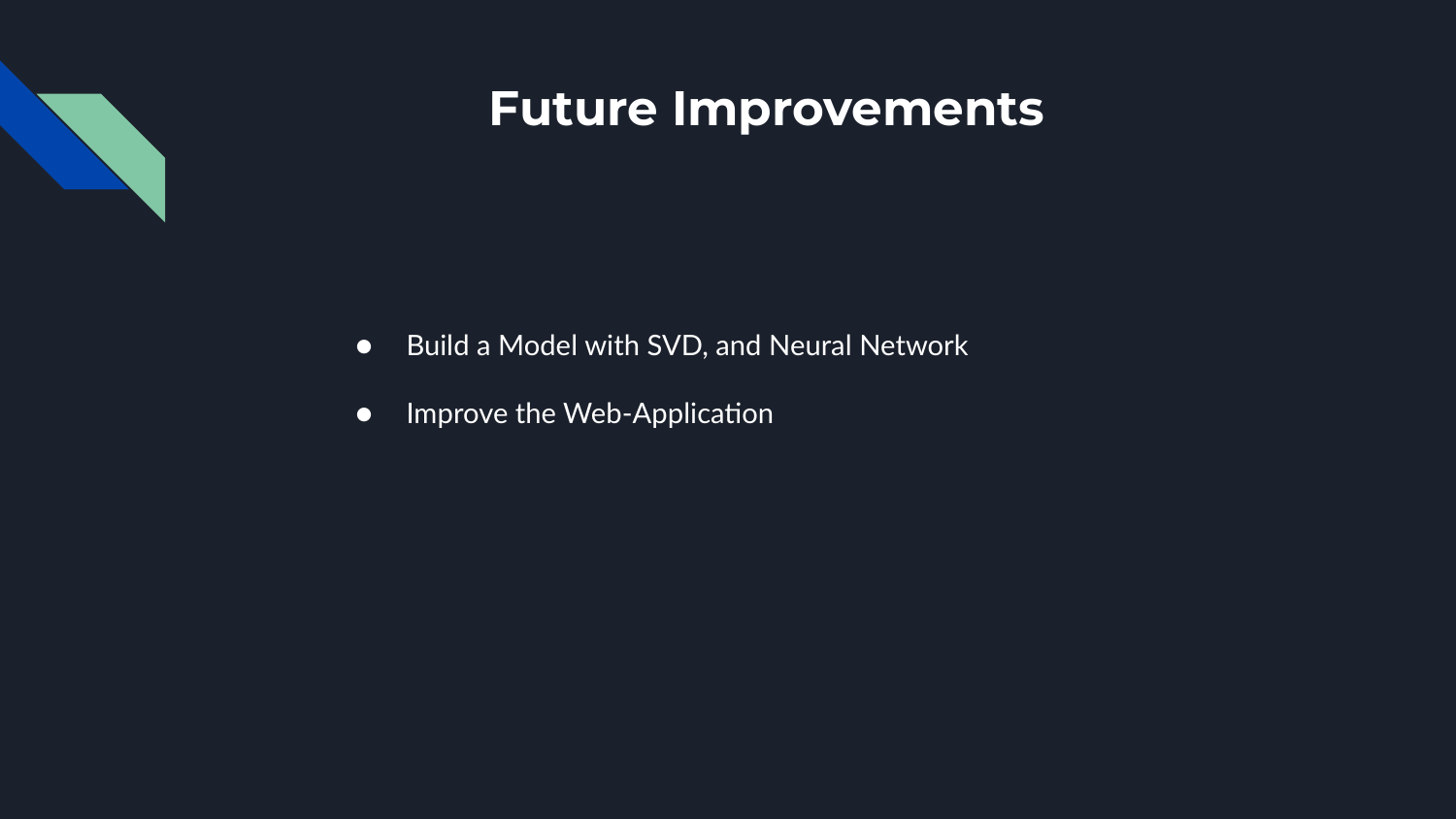

# Future Improvements
Build a Model with SVD, and Neural Network
Improve the Web-Application